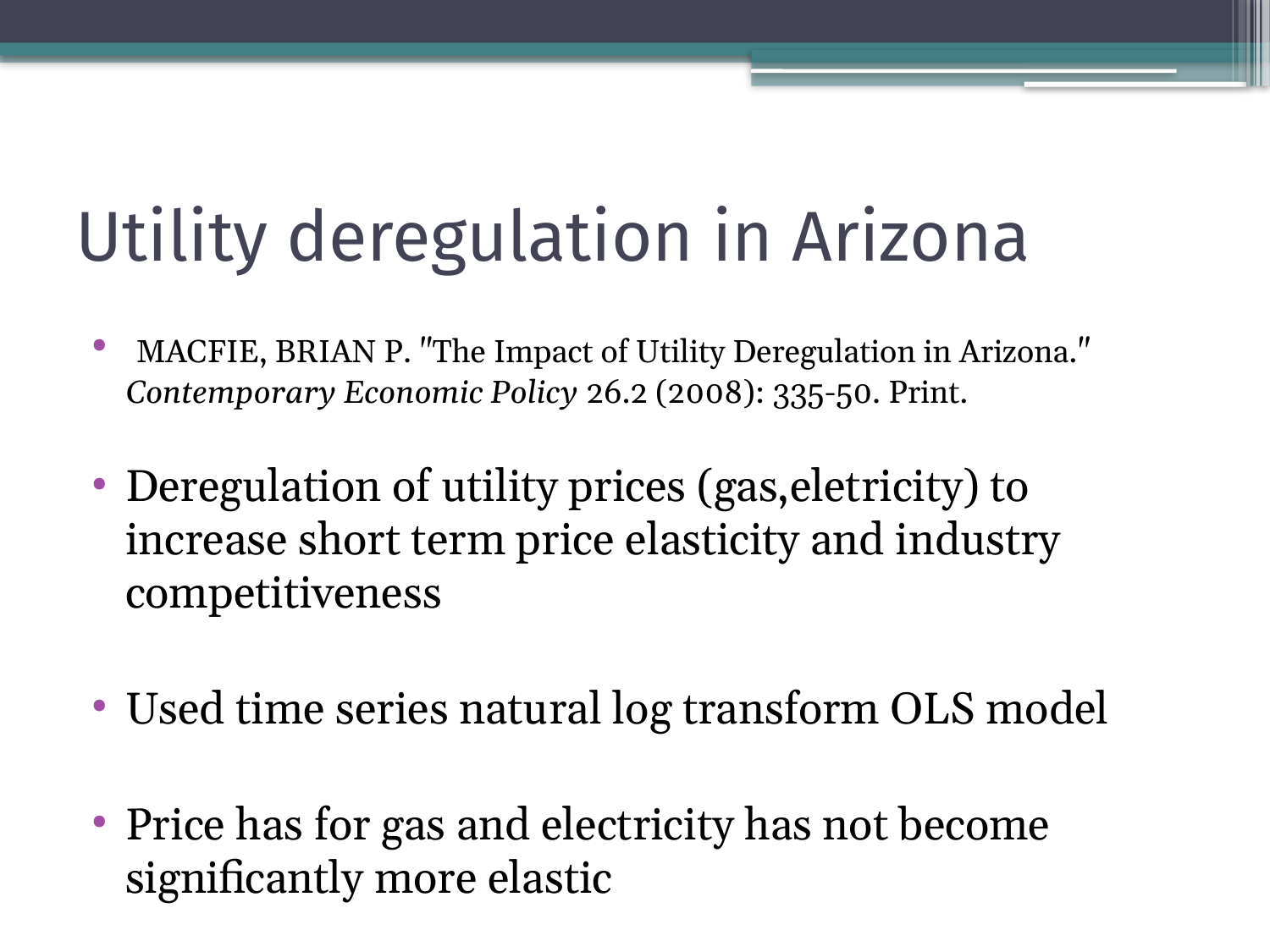

# Utility deregulation in Arizona
 MACFIE, BRIAN P. "The Impact of Utility Deregulation in Arizona." Contemporary Economic Policy 26.2 (2008): 335-50. Print.

Deregulation of utility prices (gas,eletricity) to increase short term price elasticity and industry competitiveness

Used time series natural log transform OLS model

Price has for gas and electricity has not become significantly more elastic